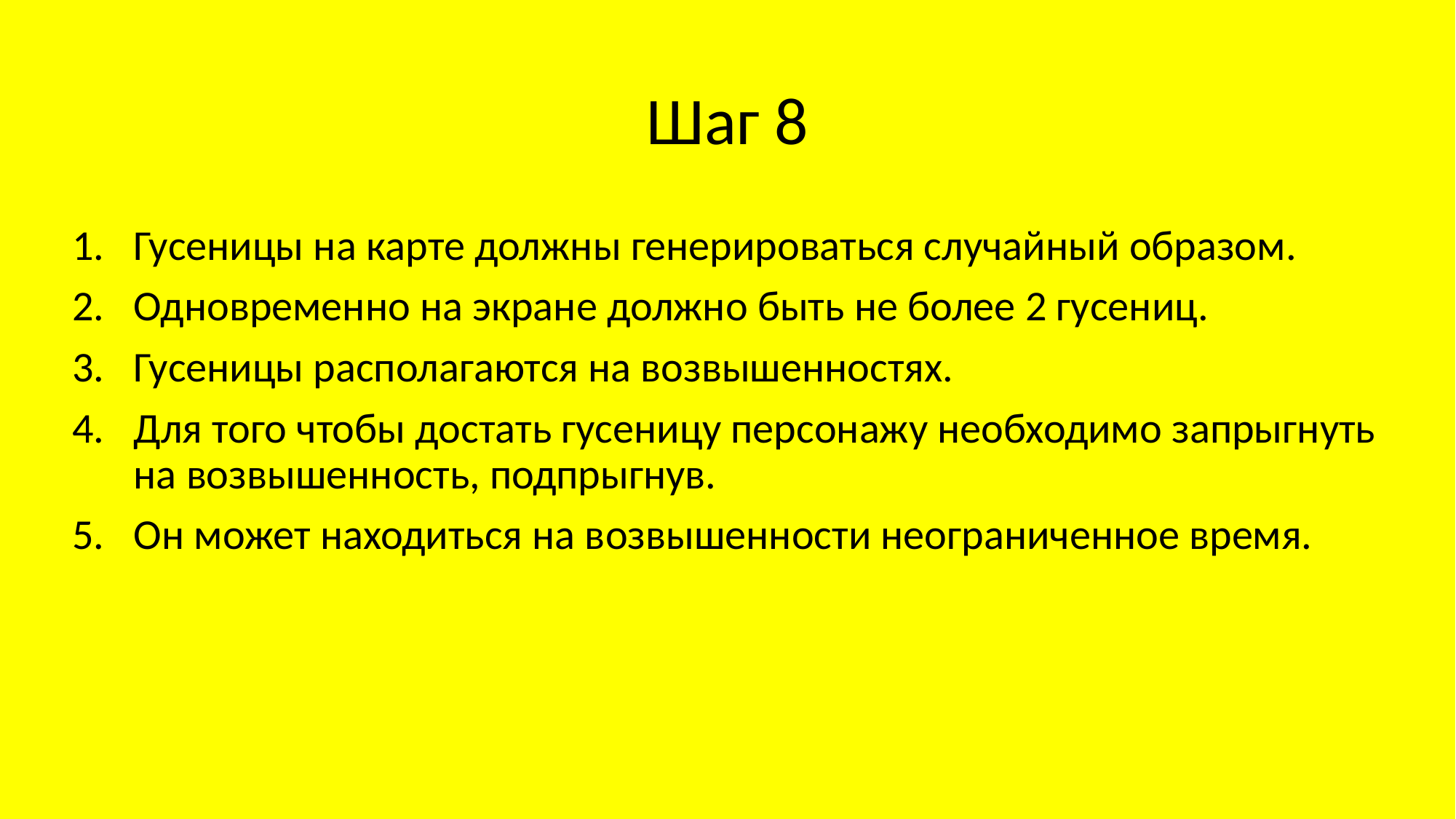

# Шаг 8
Гусеницы на карте должны генерироваться случайный образом.
Одновременно на экране должно быть не более 2 гусениц.
Гусеницы располагаются на возвышенностях.
Для того чтобы достать гусеницу персонажу необходимо запрыгнуть на возвышенность, подпрыгнув.
Он может находиться на возвышенности неограниченное время.